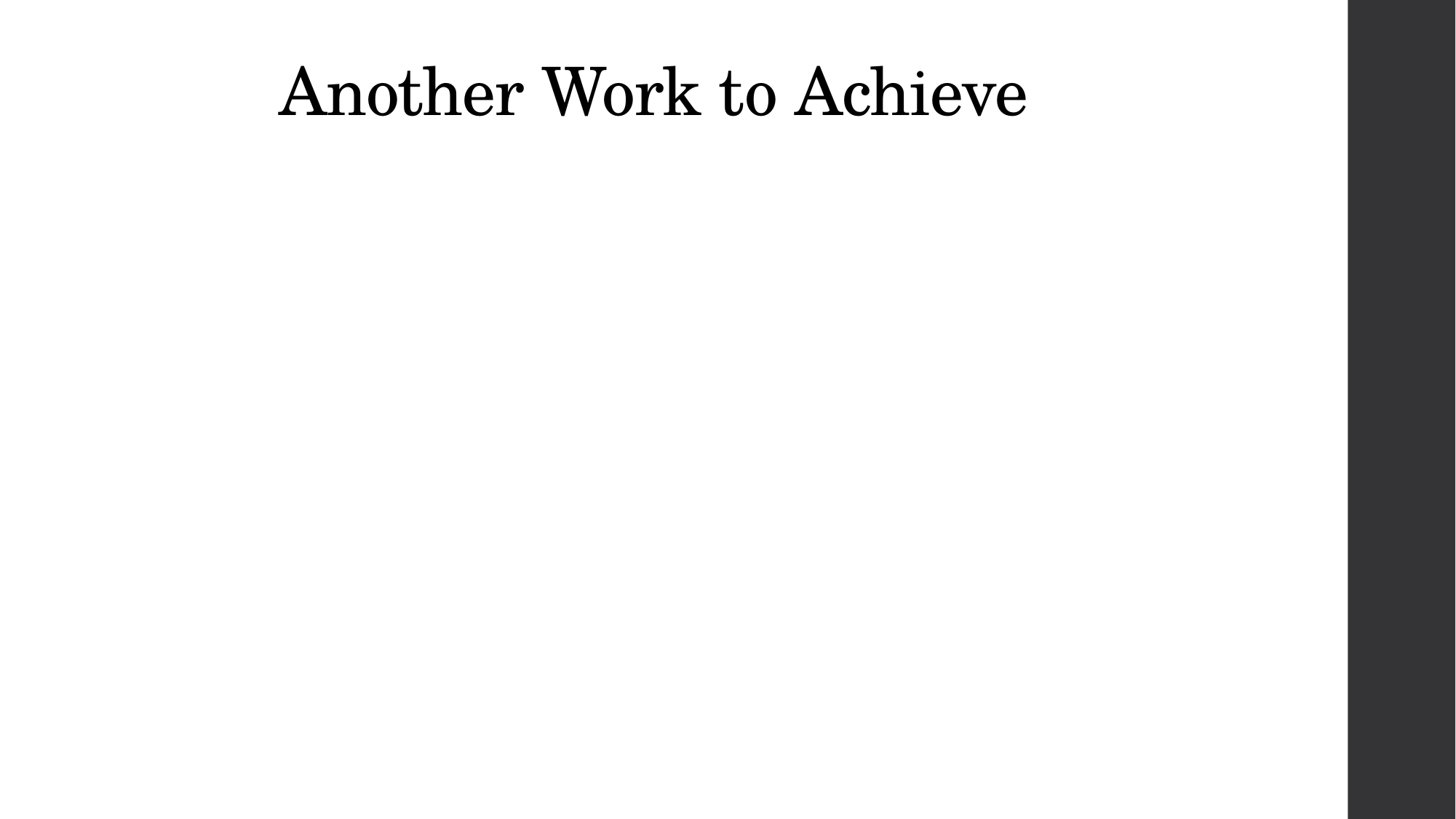

# Another Work to Achieve
Real working Prototype of the system application
Final documentation